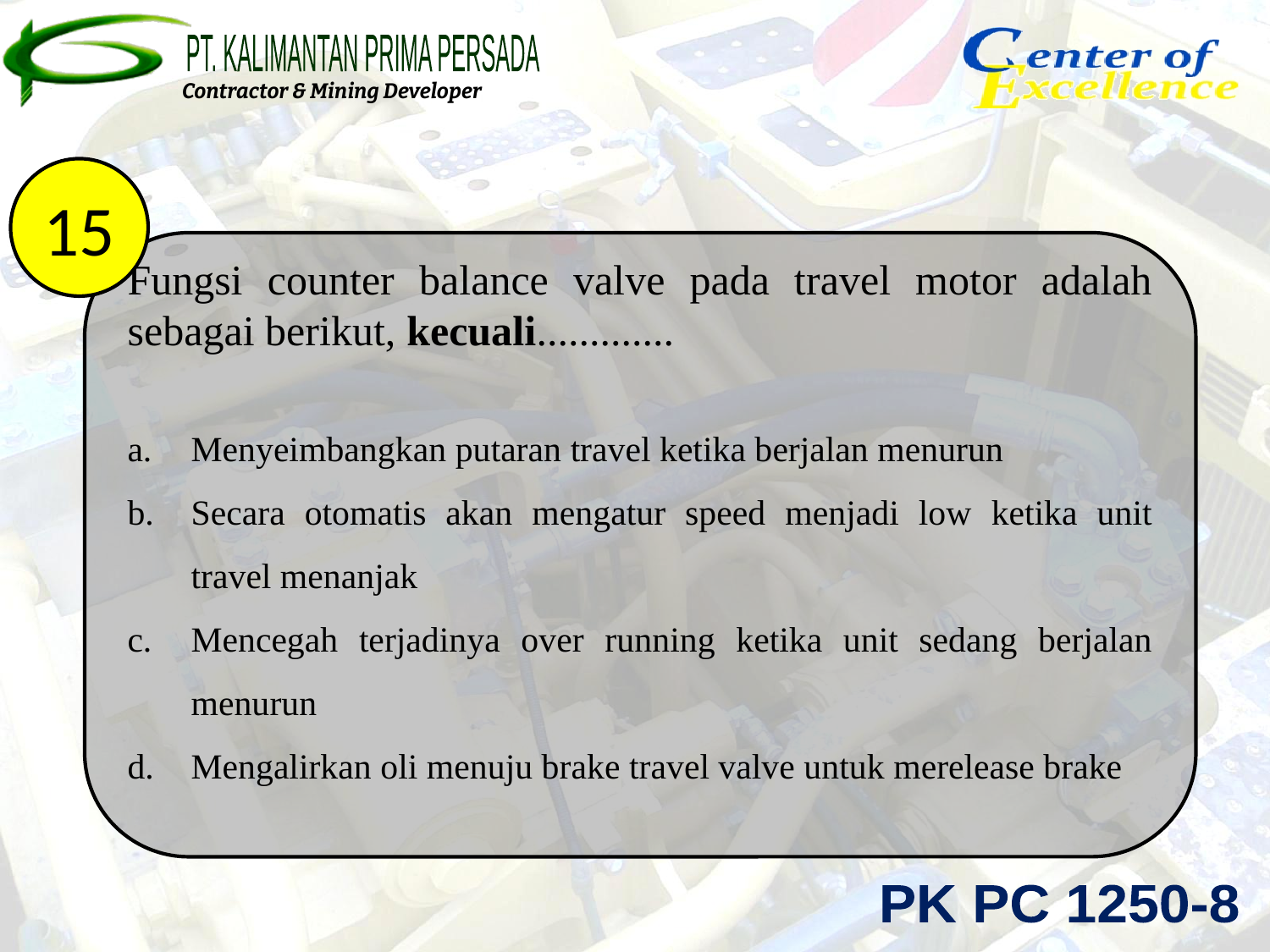

15
Fungsi counter balance valve pada travel motor adalah sebagai berikut, kecuali.............

Menyeimbangkan putaran travel ketika berjalan menurun
Secara otomatis akan mengatur speed menjadi low ketika unit travel menanjak
Mencegah terjadinya over running ketika unit sedang berjalan menurun
Mengalirkan oli menuju brake travel valve untuk merelease brake